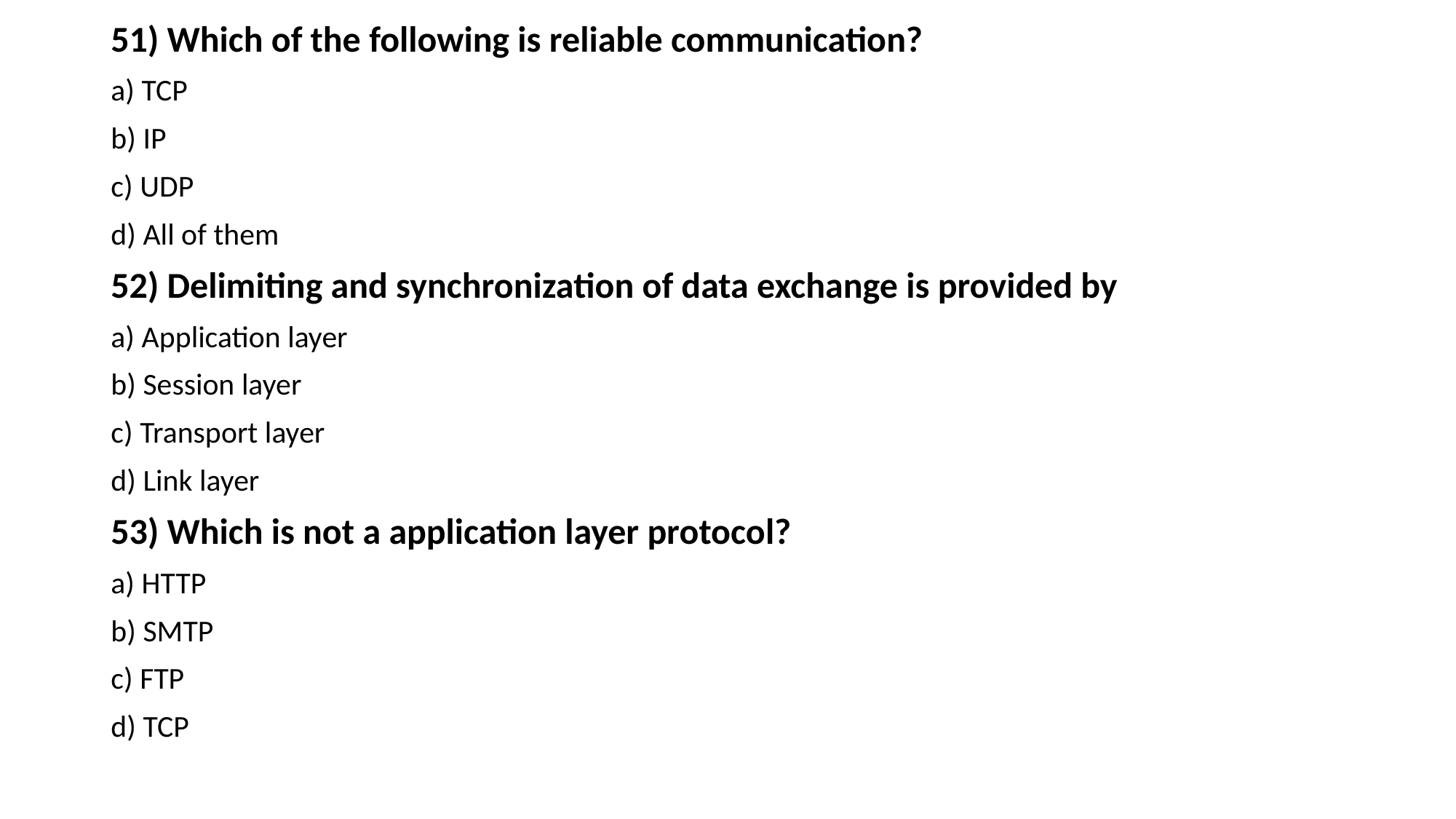

# .
51) Which of the following is reliable communication?
a) TCP
b) IP
c) UDP
d) All of them
52) Delimiting and synchronization of data exchange is provided by
a) Application layer
b) Session layer
c) Transport layer
d) Link layer
53) Which is not a application layer protocol?
a) HTTP
b) SMTP
c) FTP
d) TCP